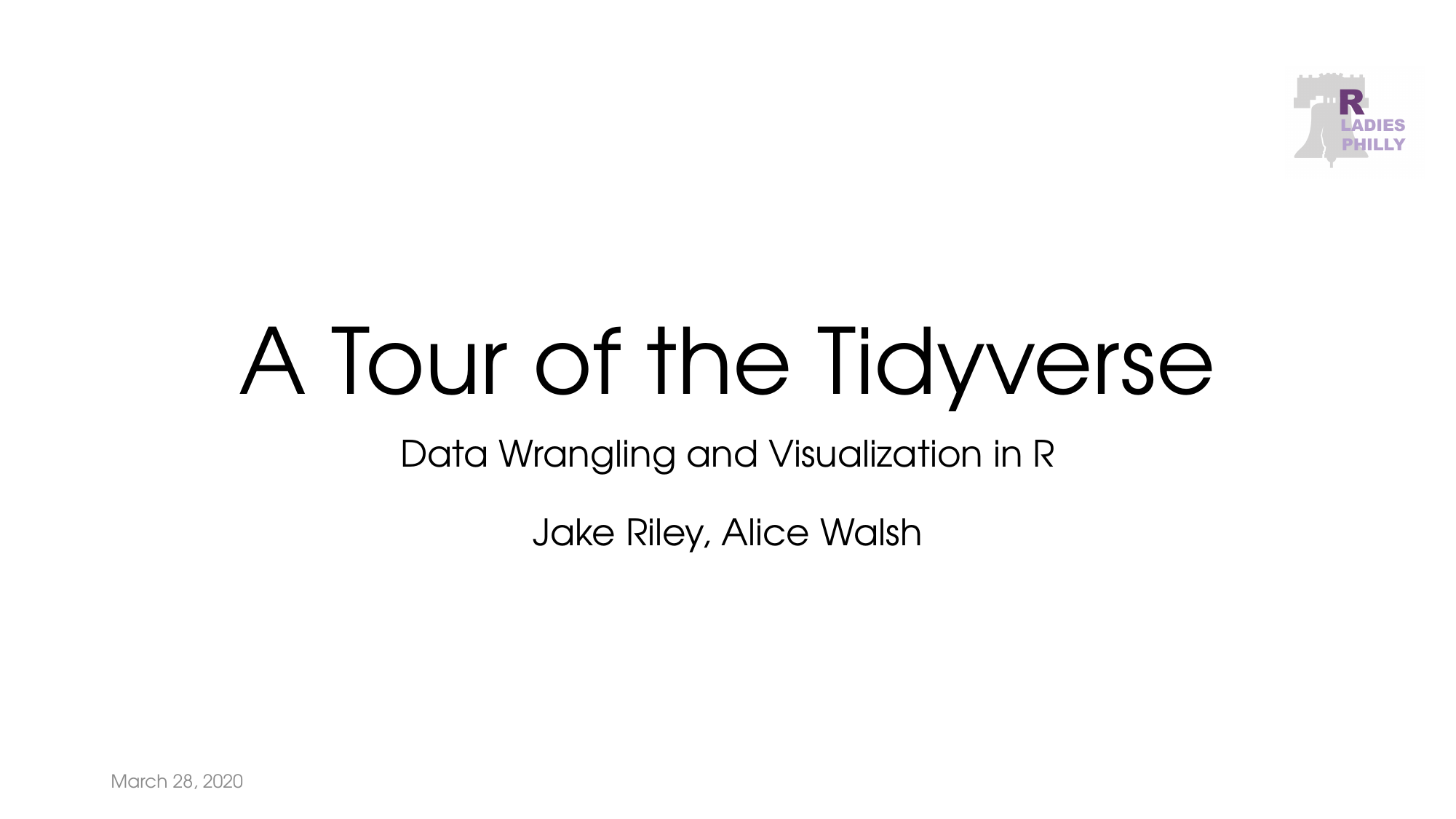

# A Tour of the Tidyverse
Data Wrangling and Visualization in R
Jake Riley, Alice Walsh
March 28, 2020